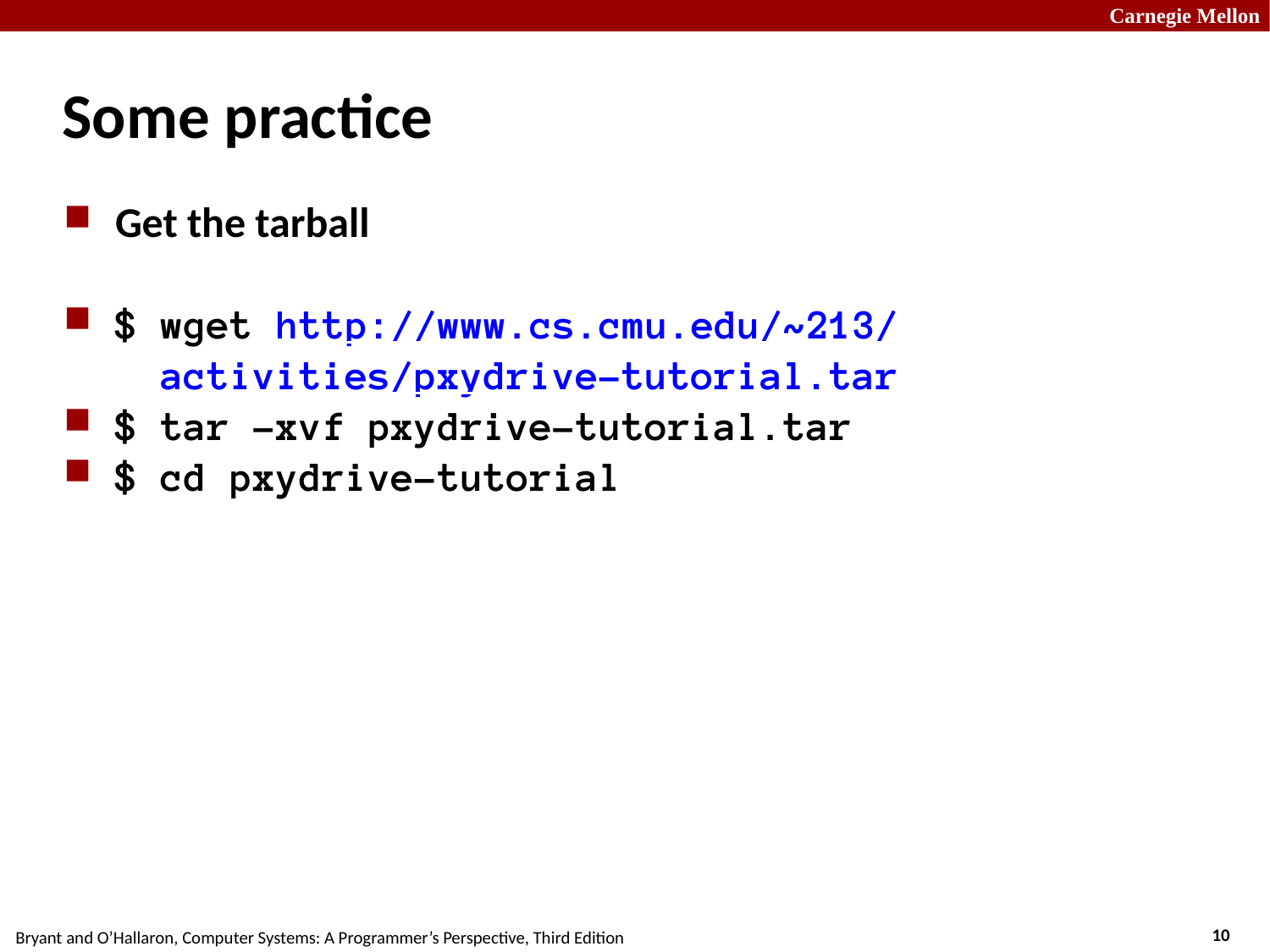

Some practice
Get the tarball

$ wget http://www.cs.cmu.edu/~213/
  activities/pxydrive-tutorial.tar
$ tar –xvf pxydrive-tutorial.tar
$ cd pxydrive-tutorial